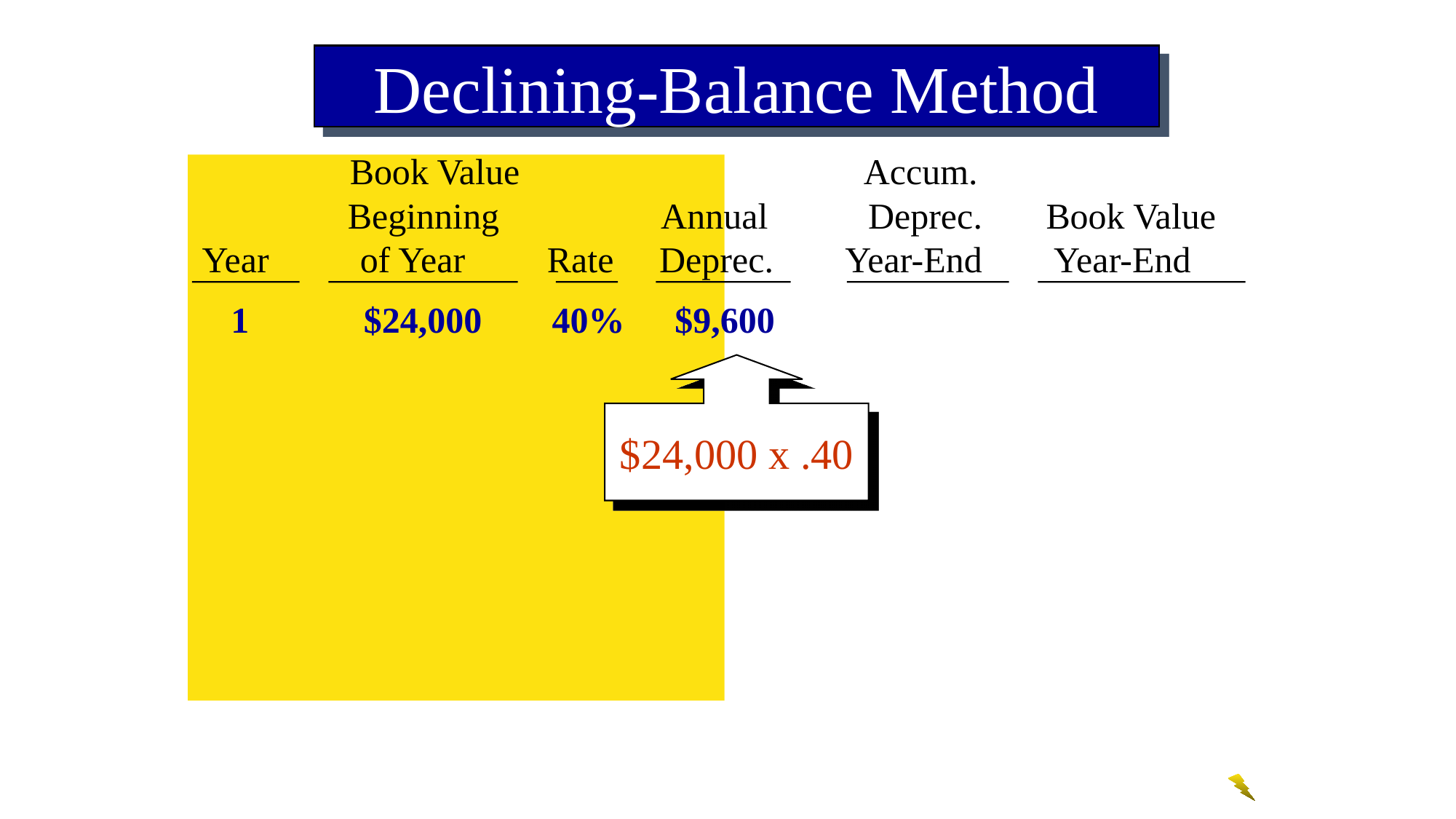

Declining-Balance Method
              Book Value                                      Accum.
                Beginning                  Annual           Deprec.       Book Value
Year          of Year         Rate     Deprec.        Year-End        Year-End

	1	$24,000	40%	$9,600

$24,000 x .40